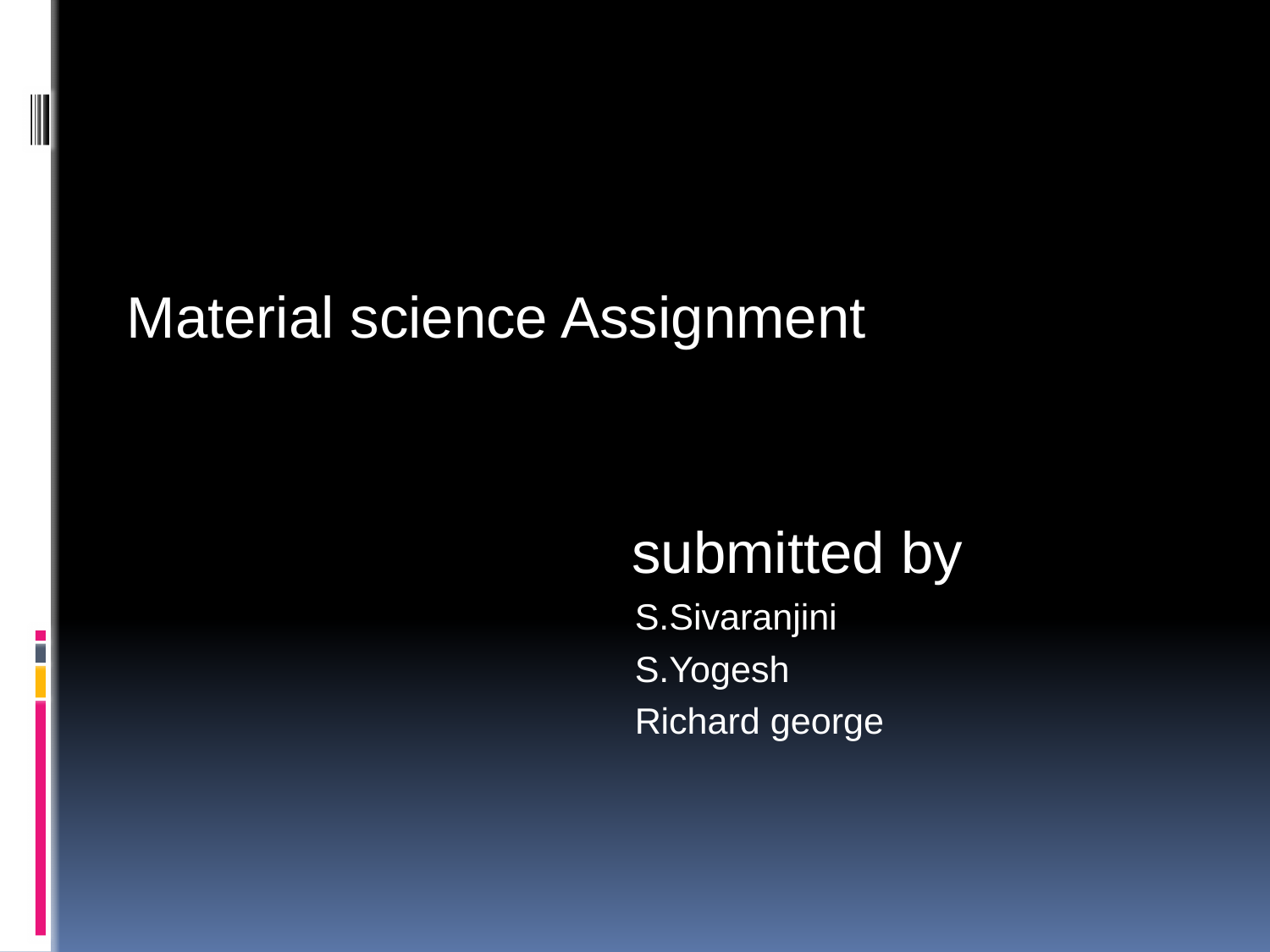

Material science Assignment

                               submitted by
                                                  S.Sivaranjini
                                                  S.Yogesh
                                                  Richard george